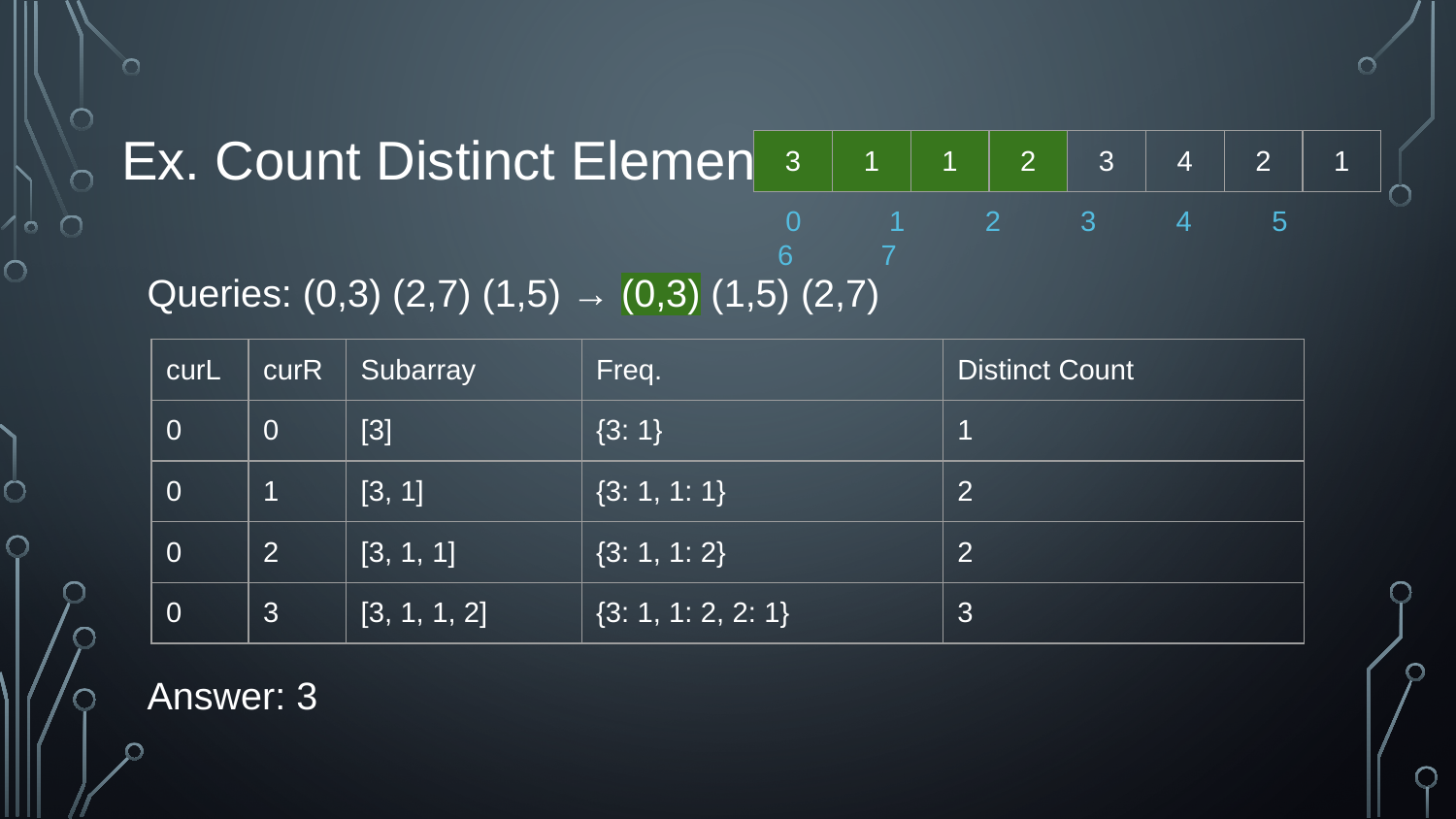

# Ex. Count Distinct Elements
| 3 | 1 | 1 | 2 | 3 | 4 | 2 | 1 |
| --- | --- | --- | --- | --- | --- | --- | --- |
 0           1          2          3          4          5          6           7
Queries: (0,3) (2,7) (1,5) → (0,3) (1,5) (2,7)

Answer: 3
| curL | curR | Subarray | Freq. | Distinct Count |
| --- | --- | --- | --- | --- |
| 0 | 0 | [3] | {3: 1} | 1 |
| 0 | 1 | [3, 1] | {3: 1, 1: 1} | 2 |
| 0 | 2 | [3, 1, 1] | {3: 1, 1: 2} | 2 |
| 0 | 3 | [3, 1, 1, 2] | {3: 1, 1: 2, 2: 1} | 3 |